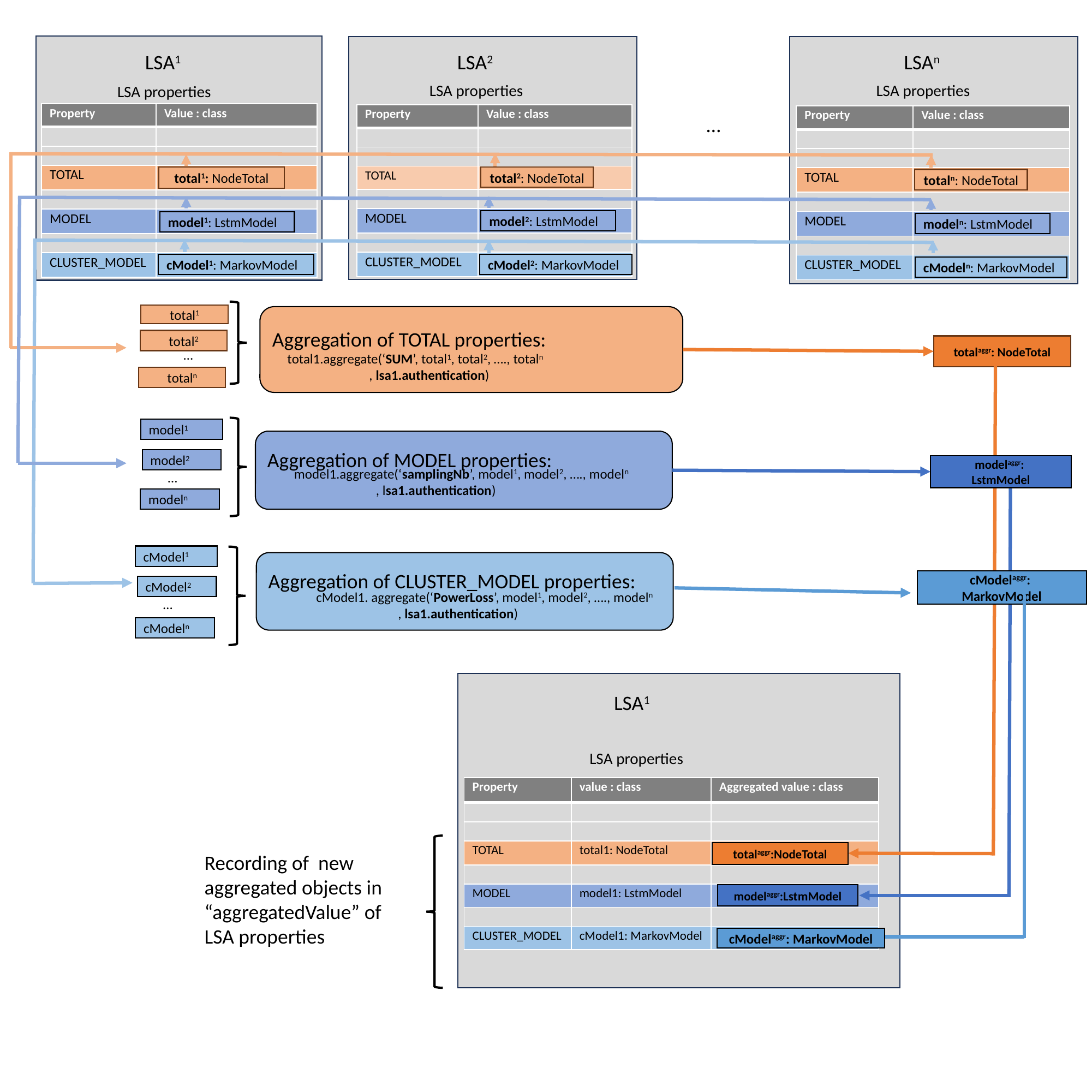

LSA1
LSAn
LSA2
LSA properties
LSA properties
LSA properties
| Property | Value : class |
| --- | --- |
|  |  |
|  |  |
| TOTAL |  |
|  |  |
| MODEL |  |
|  |  |
| CLUSTER\_MODEL |  |
| Property | Value : class |
| --- | --- |
|  |  |
|  |  |
| TOTAL |  |
|  |  |
| MODEL |  |
|  |  |
| CLUSTER\_MODEL |  |
| Property | Value : class |
| --- | --- |
|  |  |
|  |  |
| TOTAL |  |
|  |  |
| MODEL |  |
|  |  |
| CLUSTER\_MODEL |  |
…
total1: NodeTotal
total2: NodeTotal
totaln: NodeTotal
model2: LstmModel
model1: LstmModel
modeln: LstmModel
cModel2: MarkovModel
cModel1: MarkovModel
cModeln: MarkovModel

total1
Aggregation of TOTAL properties:

total2
totalaggr: NodeTotal
…
total1.aggregate(‘SUM’, total1, total2, …., totaln
	, lsa1.authentication)
totaln

model1

Aggregation of MODEL properties:

model2
modelaggr:
LstmModel
model1.aggregate(‘samplingNb’, model1, model2, …., modeln
	, lsa1.authentication)
…
modeln
cModel1

Aggregation of CLUSTER_MODEL properties:

cModelaggr:
MarkovModel
cModel2
cModel1. aggregate(‘PowerLoss’, model1, model2, …., modeln
	, lsa1.authentication)
…
cModeln

LSA1
LSA properties
| Property | value : class | Aggregated value : class |
| --- | --- | --- |
|  |  |  |
|  |  |  |
| TOTAL | total1: NodeTotal |  |
|  |  |  |
| MODEL | model1: LstmModel |  |
|  |  |  |
| CLUSTER\_MODEL | cModel1: MarkovModel |  |

totalaggr:NodeTotal
Recording of  new aggregated objects in  “aggregatedValue” of LSA properties
modelaggr:LstmModel
cModelaggr: MarkovModel